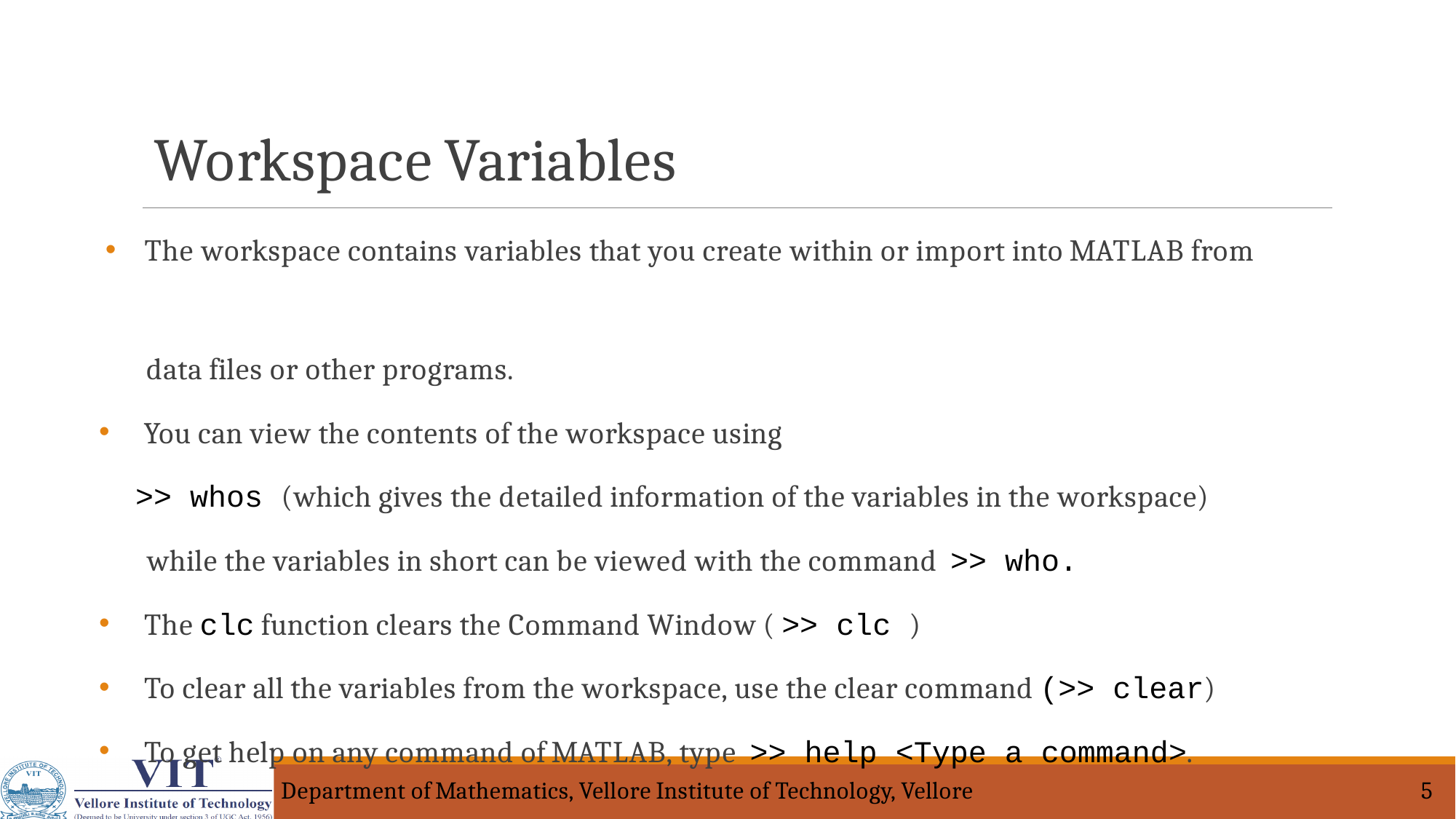

Workspace Variables
    The workspace contains variables that you create within or import into MATLAB from
      data files or other programs.
     You can view the contents of the workspace using
  >> whos (which gives the detailed information of the variables in the workspace)
       while the variables in short can be viewed with the command  >> who.
     The clc function clears the Command Window ( >> clc )
     To clear all the variables from the workspace, use the clear command (>> clear)
     To get help on any command of MATLAB, type  >> help <Type a command>.
Department of Mathematics, Vellore Institute of Technology, Vellore
5